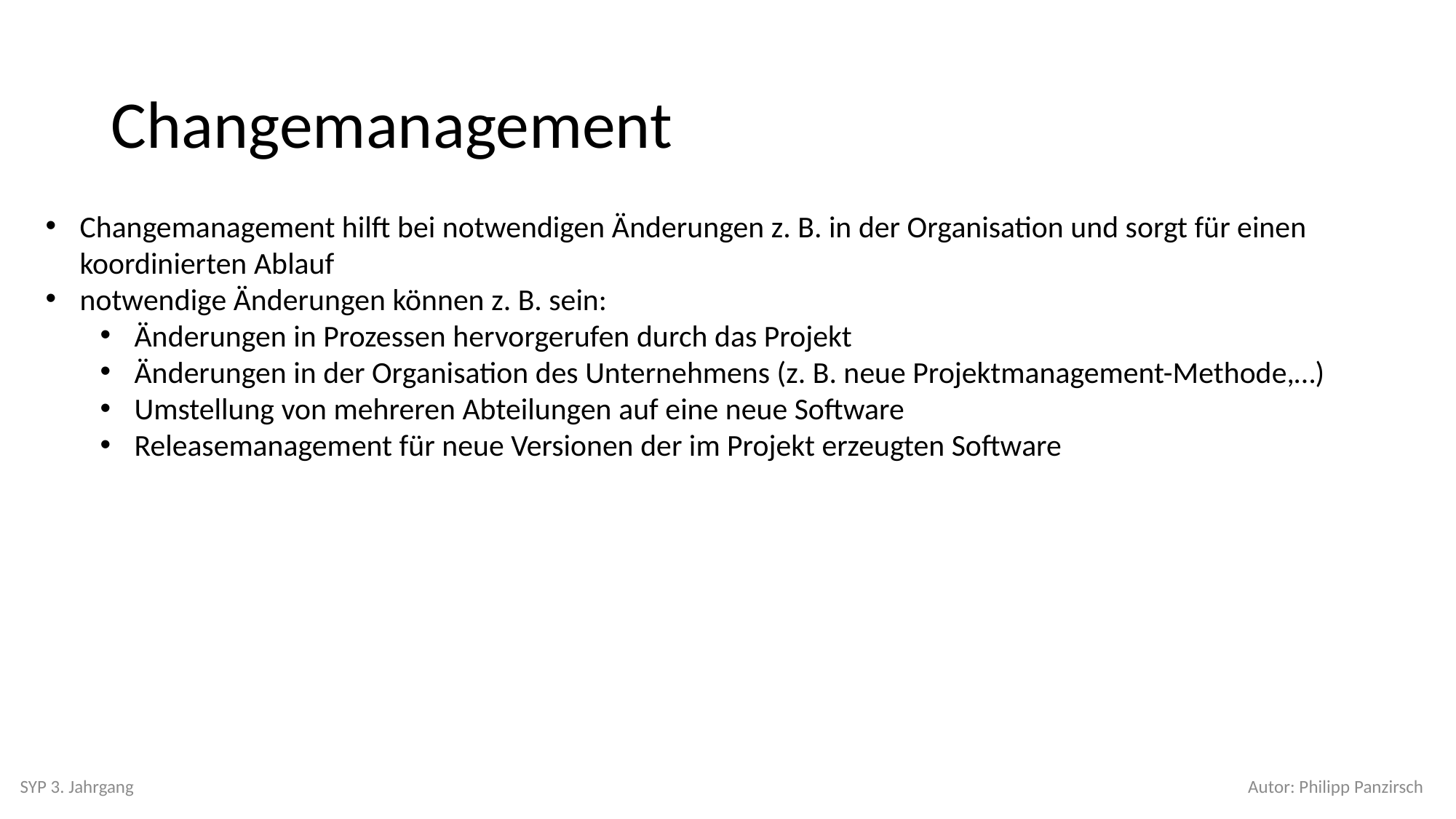

# Changemanagement
Changemanagement hilft bei notwendigen Änderungen z. B. in der Organisation und sorgt für einen koordinierten Ablauf
notwendige Änderungen können z. B. sein:
Änderungen in Prozessen hervorgerufen durch das Projekt
Änderungen in der Organisation des Unternehmens (z. B. neue Projektmanagement-Methode,…)
Umstellung von mehreren Abteilungen auf eine neue Software
Releasemanagement für neue Versionen der im Projekt erzeugten Software

SYP 3. Jahrgang
Autor: Philipp Panzirsch